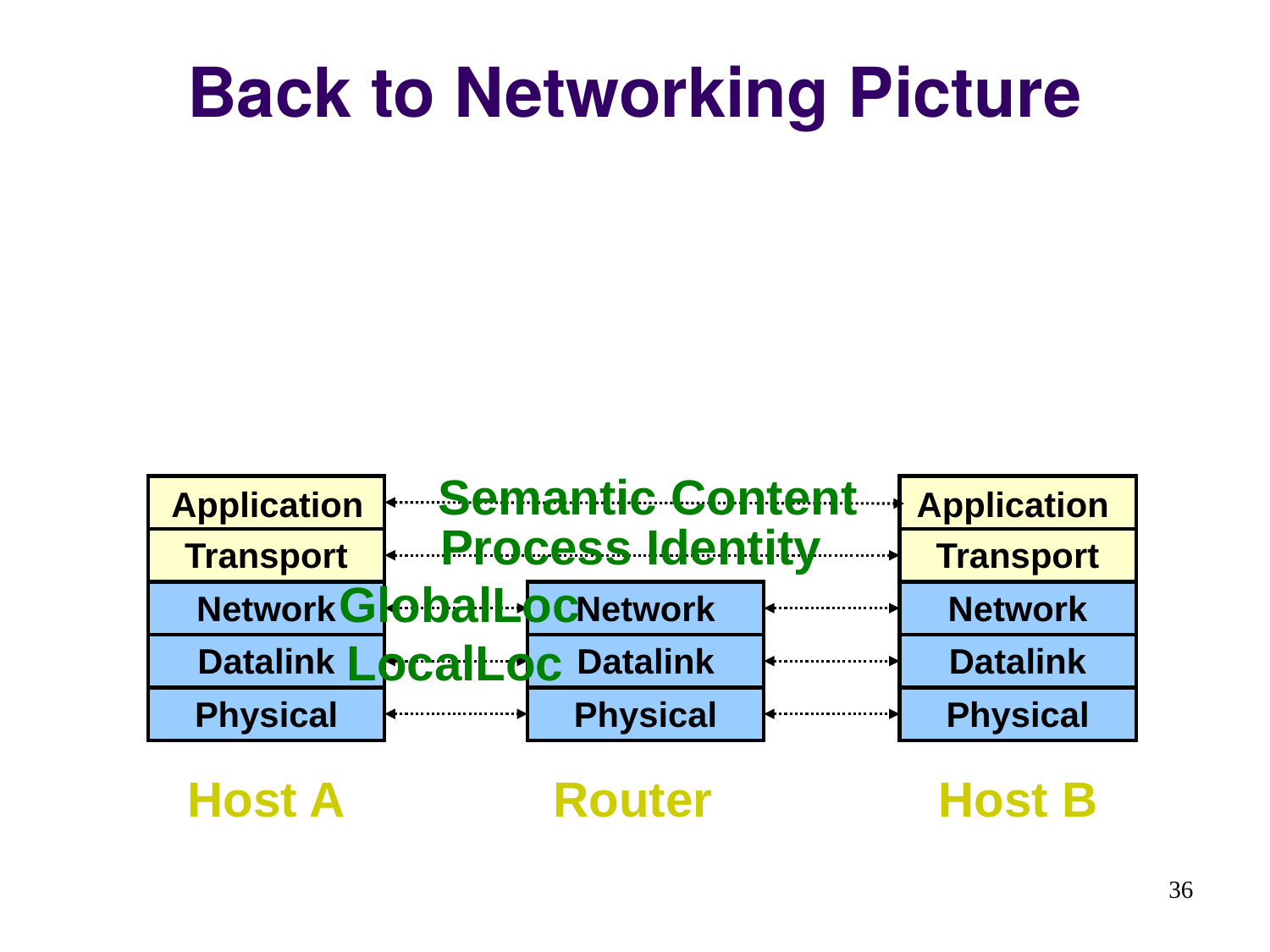

# Back to Networking Picture

Semantic Content

Application

Application
Process Identity
Transport
Transport

GlobalLoc
Network
Network
Network

LocalLoc
Datalink
Datalink
Datalink

Physical
Physical
Physical

Host A
Router
Host B
36